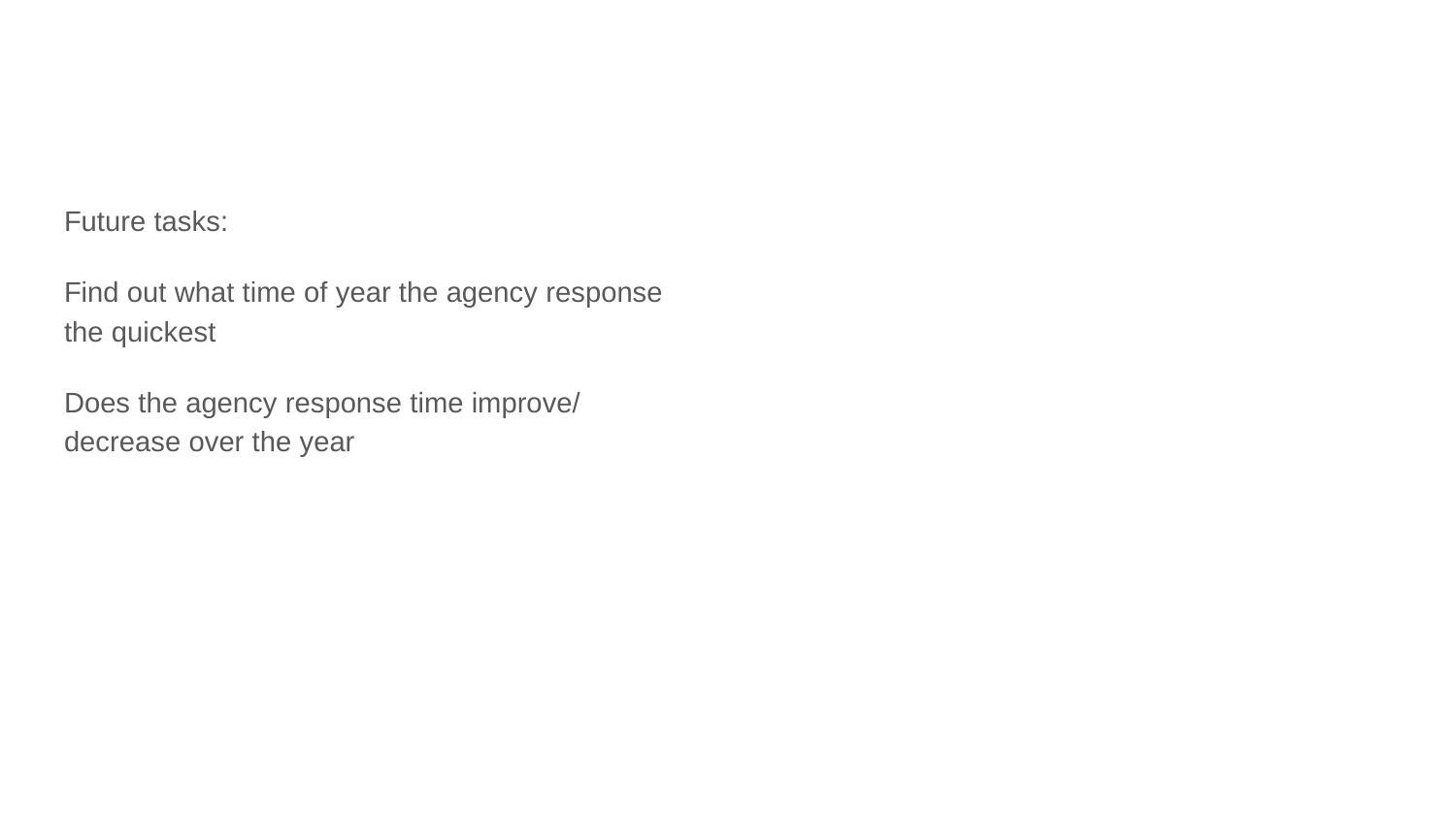

#
Future tasks:
Find out what time of year the agency response the quickest
Does the agency response time improve/ decrease over the year